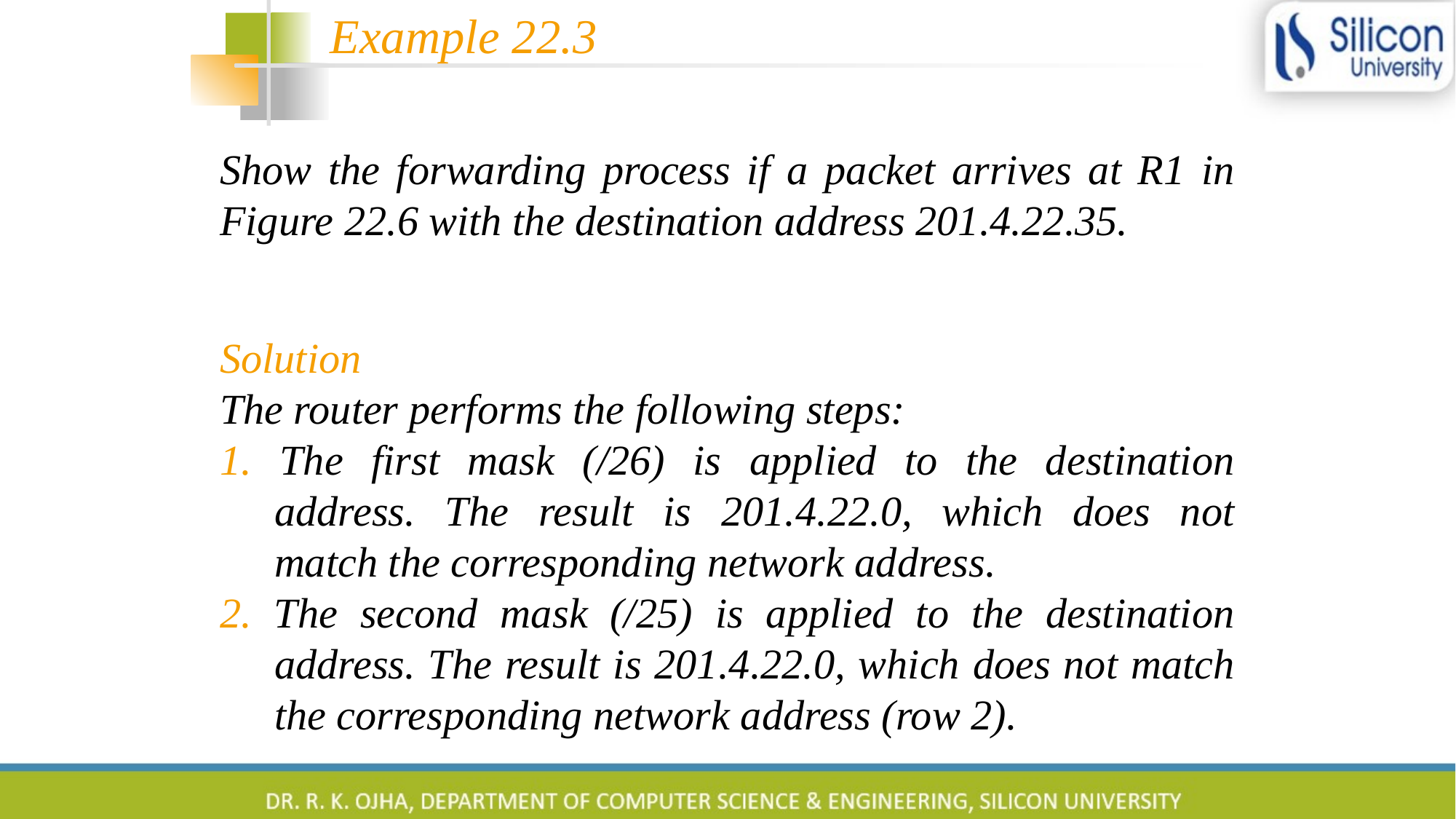

Example 22.3

Show the forwarding process if a packet arrives at R1 in Figure 22.6 with the destination address 201.4.22.35.
Solution
The router performs the following steps:
1. The first mask (/26) is applied to the destination
address. The result is 201.4.22.0, which does not
match the corresponding network address.
2. The second mask (/25) is applied to the destination address. The result is 201.4.22.0, which does not match the corresponding network address (row 2).
15